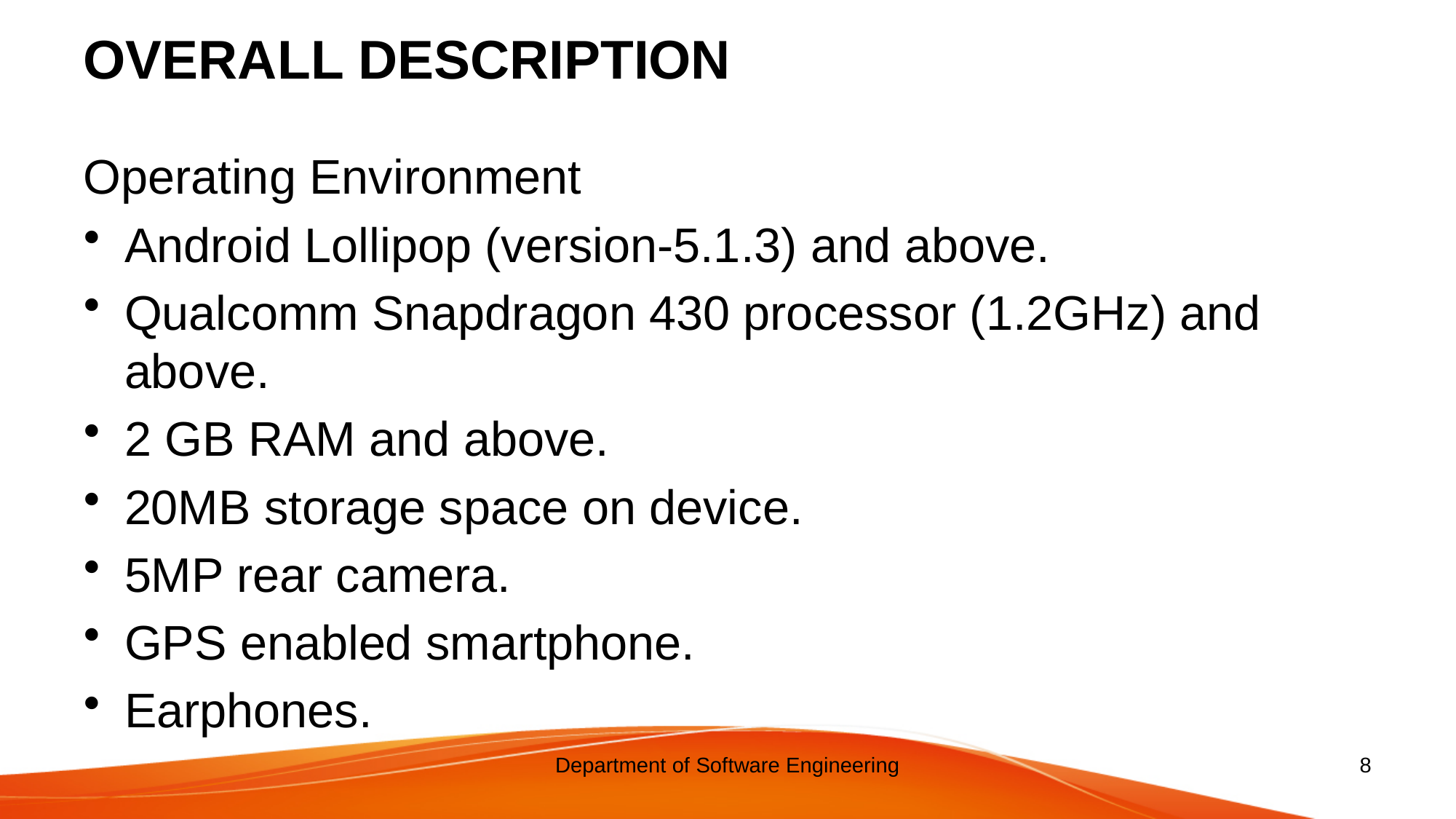

# OVERALL DESCRIPTION
Operating Environment
Android Lollipop (version-5.1.3) and above.
Qualcomm Snapdragon 430 processor (1.2GHz) and above.
2 GB RAM and above.
20MB storage space on device.
5MP rear camera.
GPS enabled smartphone.
Earphones.

Department of Software Engineering
8